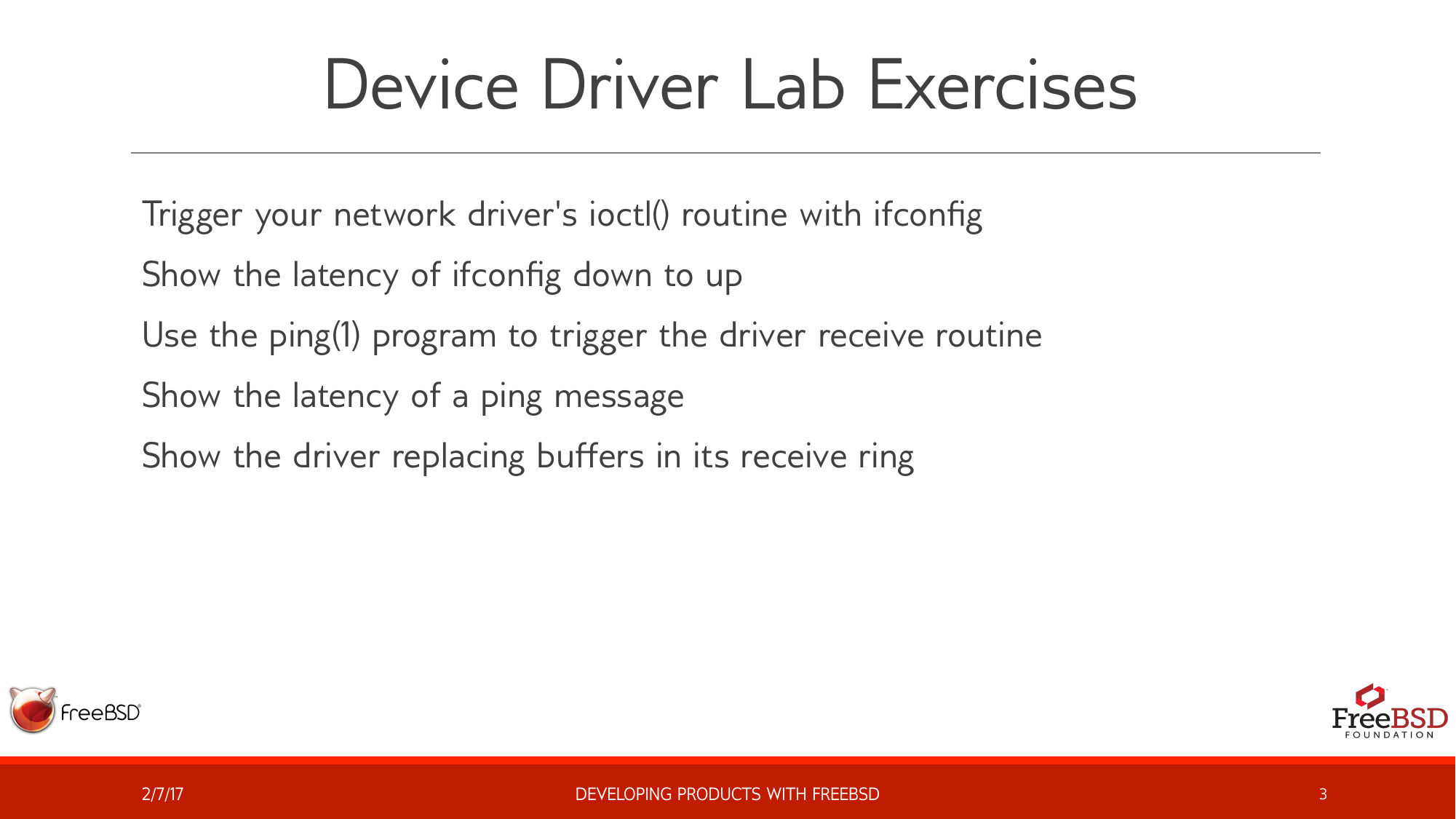

# Device Driver Lab Exercises
Trigger your network driver's ioctl() routine with ifconfig
Show the latency of ifconfig down to up
Use the ping(1) program to trigger the driver receive routine
Show the latency of a ping message
Show the driver replacing buffers in its receive ring
2/7/17
Developing Products with FreeBSD
3